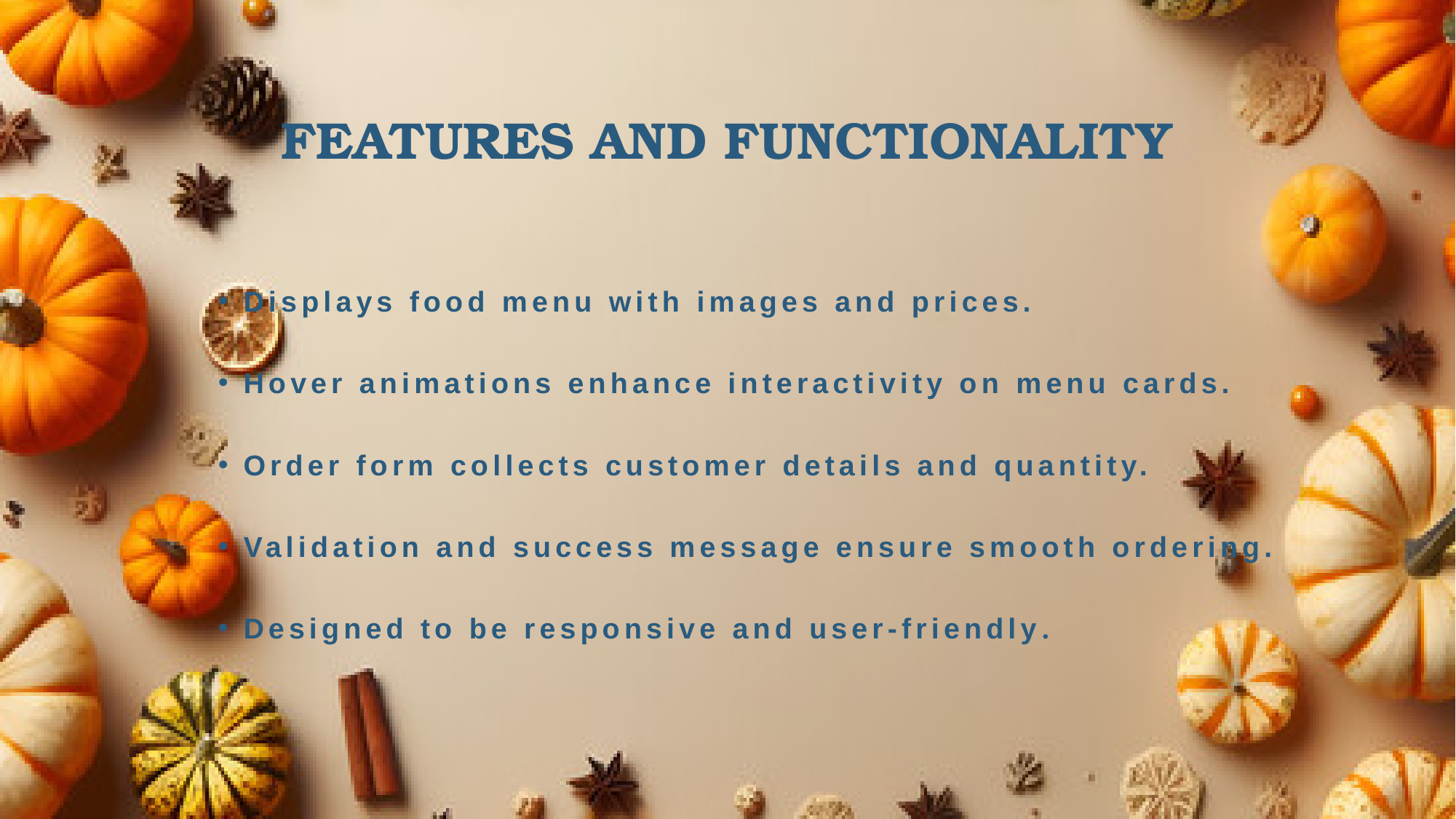

# Features and Functionality
Displays food menu with images and prices.
Hover animations enhance interactivity on menu cards.
Order form collects customer details and quantity.
Validation and success message ensure smooth ordering.
Designed to be responsive and user-friendly.